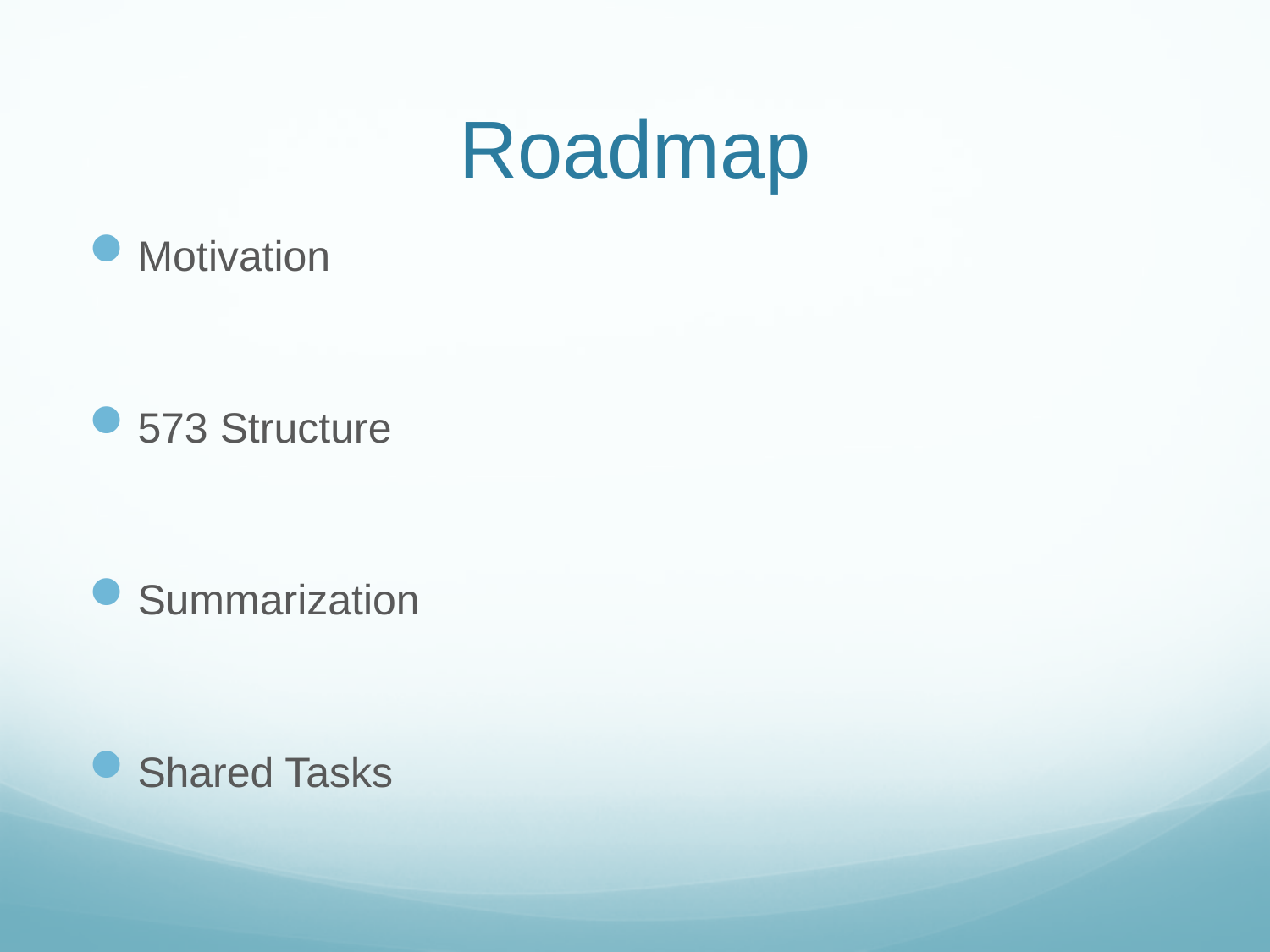

# Roadmap
Motivation

573 Structure

Summarization

Shared Tasks